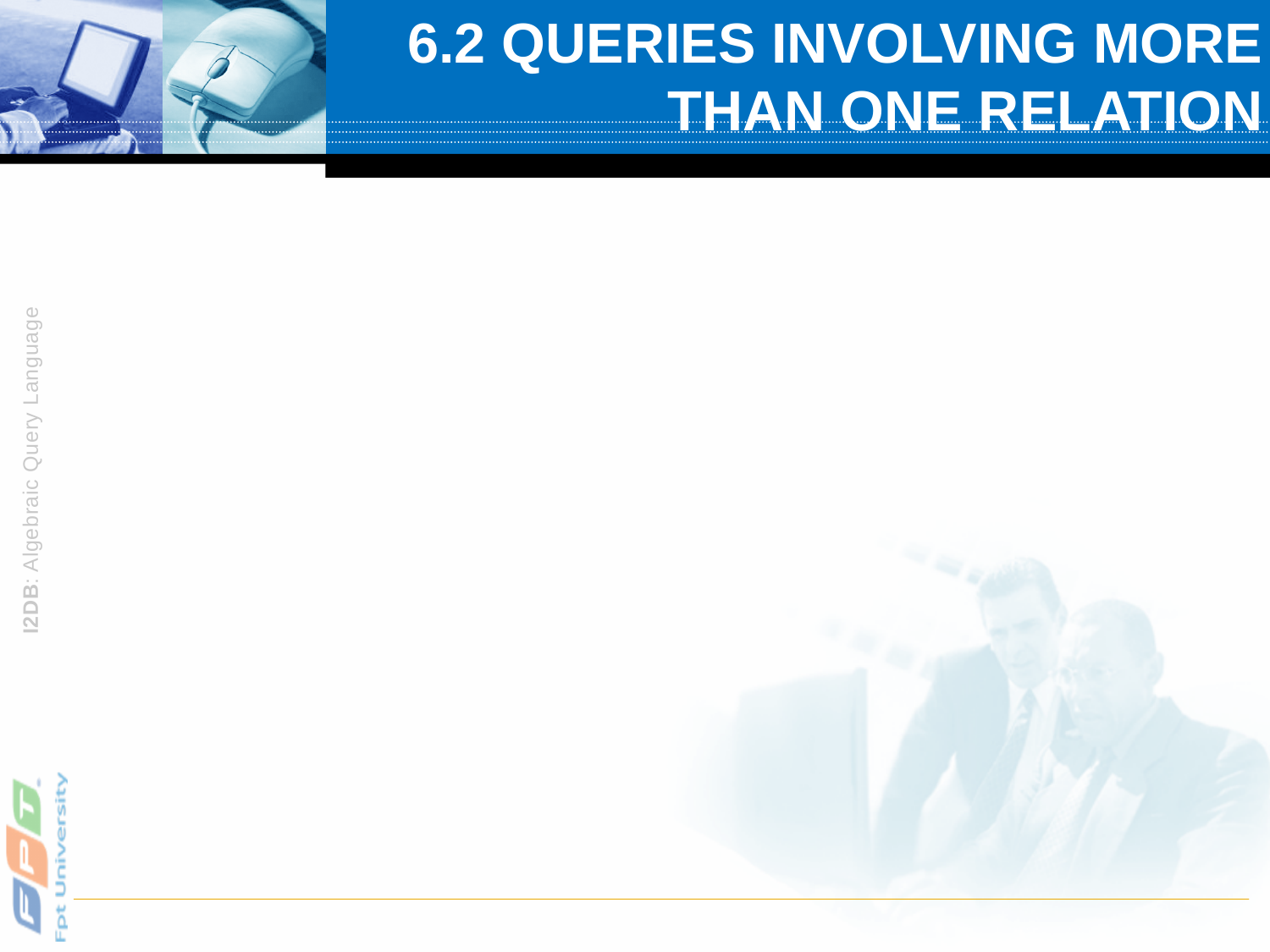

# 6.2 QUERIES INVOLVING MORE THAN ONE RELATION